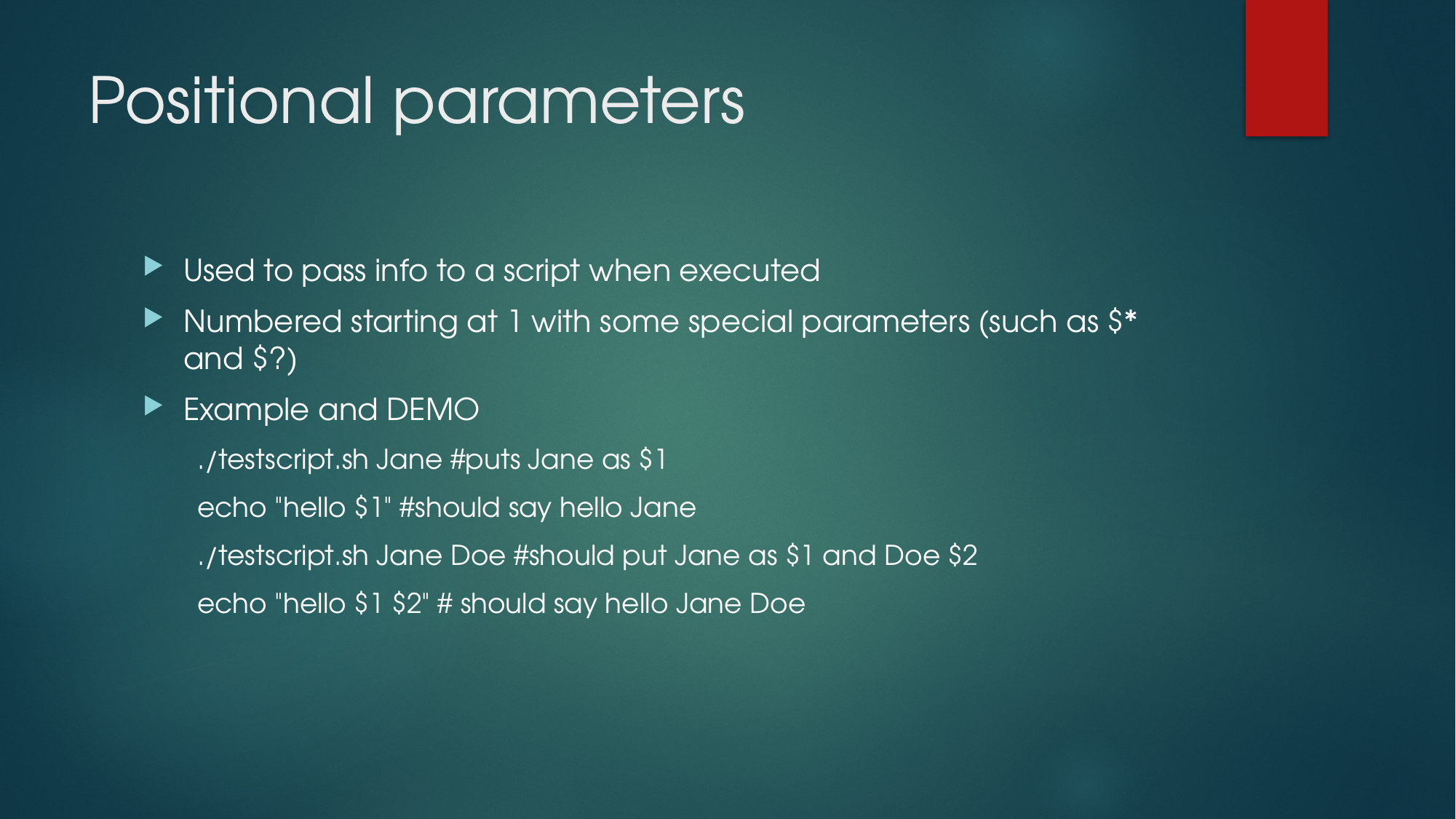

# Positional parameters
Used to pass info to a script when executed
Numbered starting at 1 with some special parameters (such as $* and $?)
Example and DEMO
./testscript.sh Jane #puts Jane as $1
echo "hello $1" #should say hello Jane
./testscript.sh Jane Doe #should put Jane as $1 and Doe $2
echo "hello $1 $2" # should say hello Jane Doe